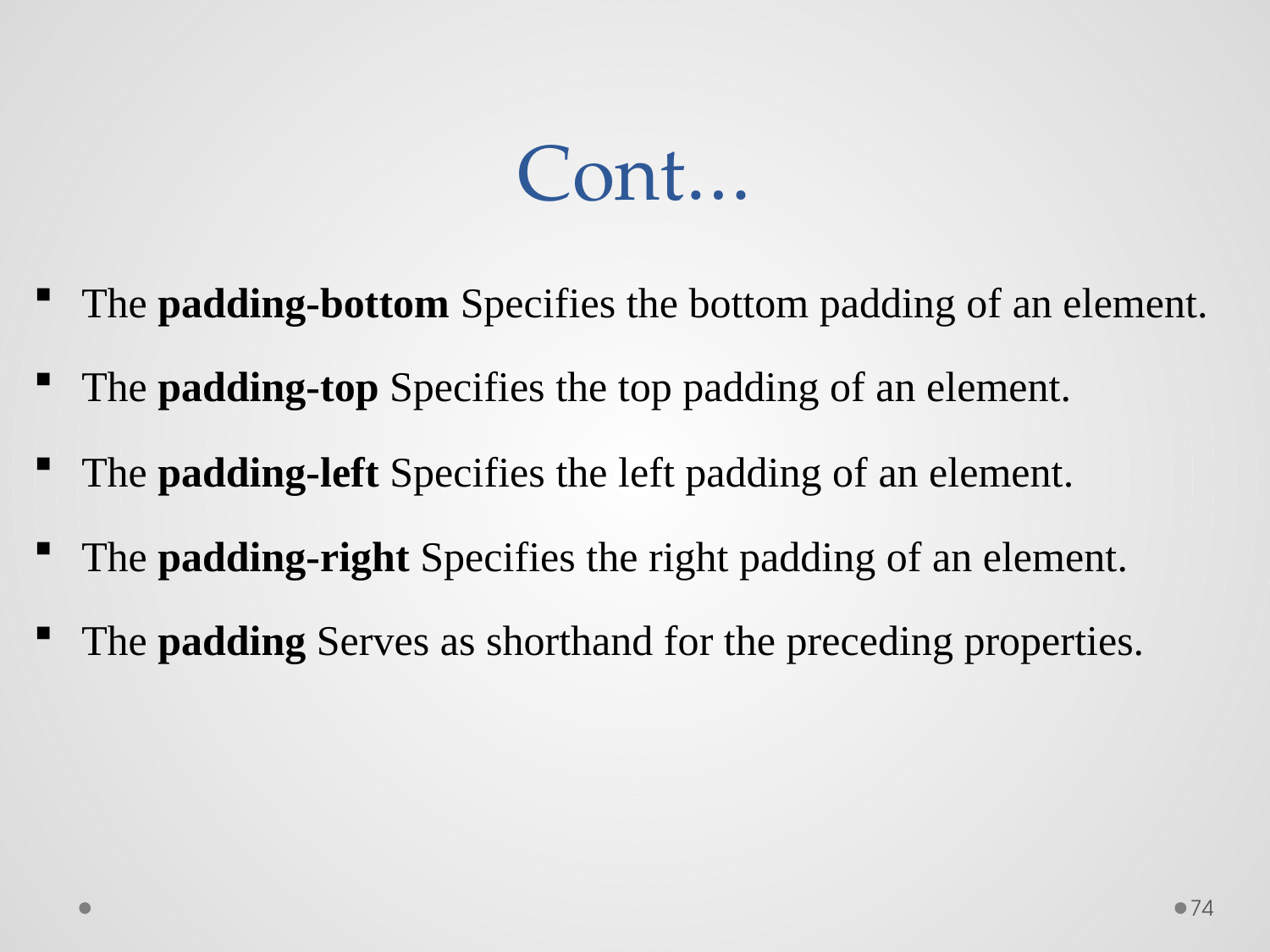

# Cont…
The padding-bottom Specifies the bottom padding of an element.
The padding-top Specifies the top padding of an element.
The padding-left Specifies the left padding of an element.
The padding-right Specifies the right padding of an element.
The padding Serves as shorthand for the preceding properties.
74